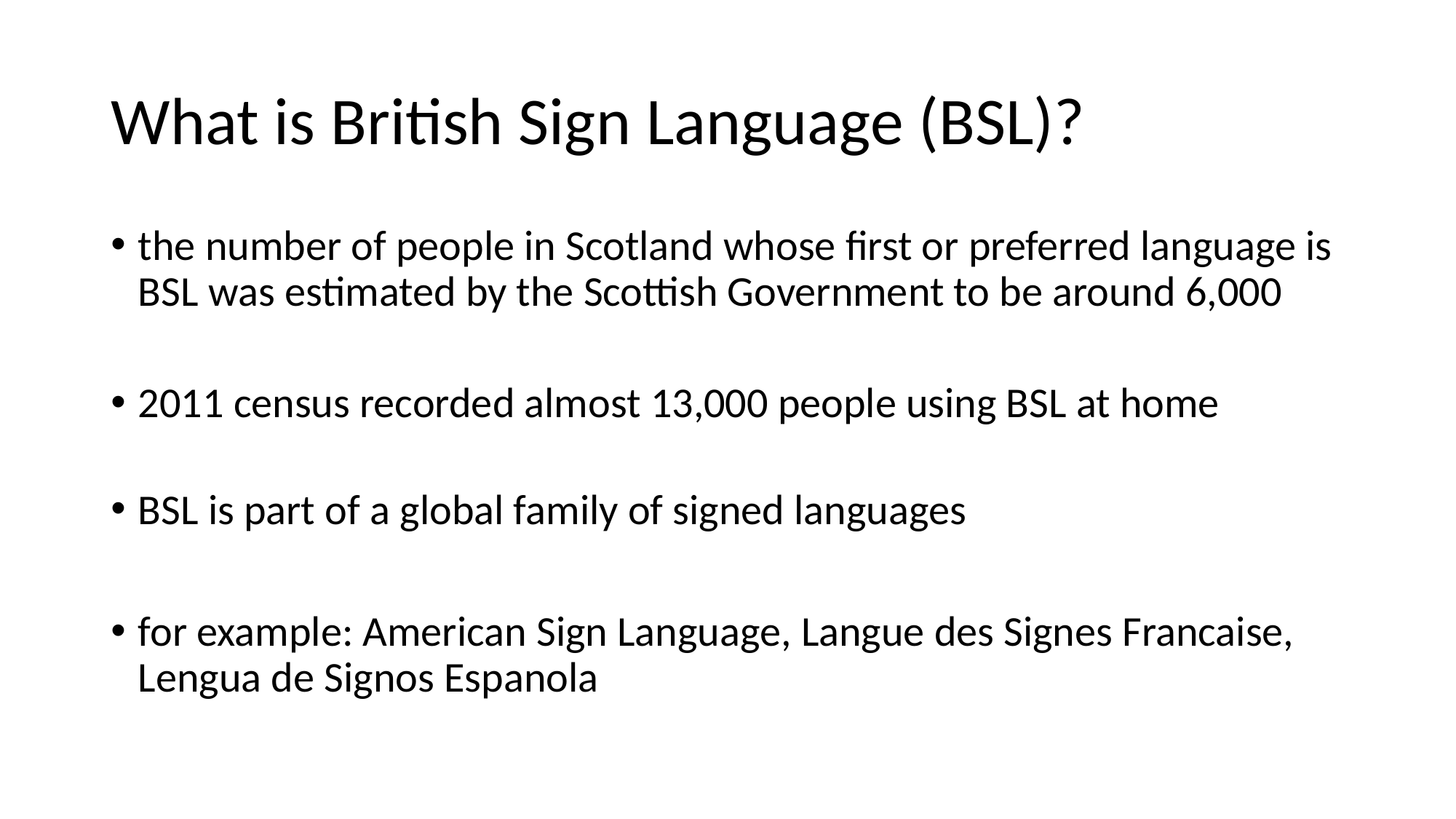

# What is British Sign Language (BSL)?
the number of people in Scotland whose first or preferred language is BSL was estimated by the Scottish Government to be around 6,000
2011 census recorded almost 13,000 people using BSL at home
BSL is part of a global family of signed languages

for example: American Sign Language, Langue des Signes Francaise, Lengua de Signos Espanola